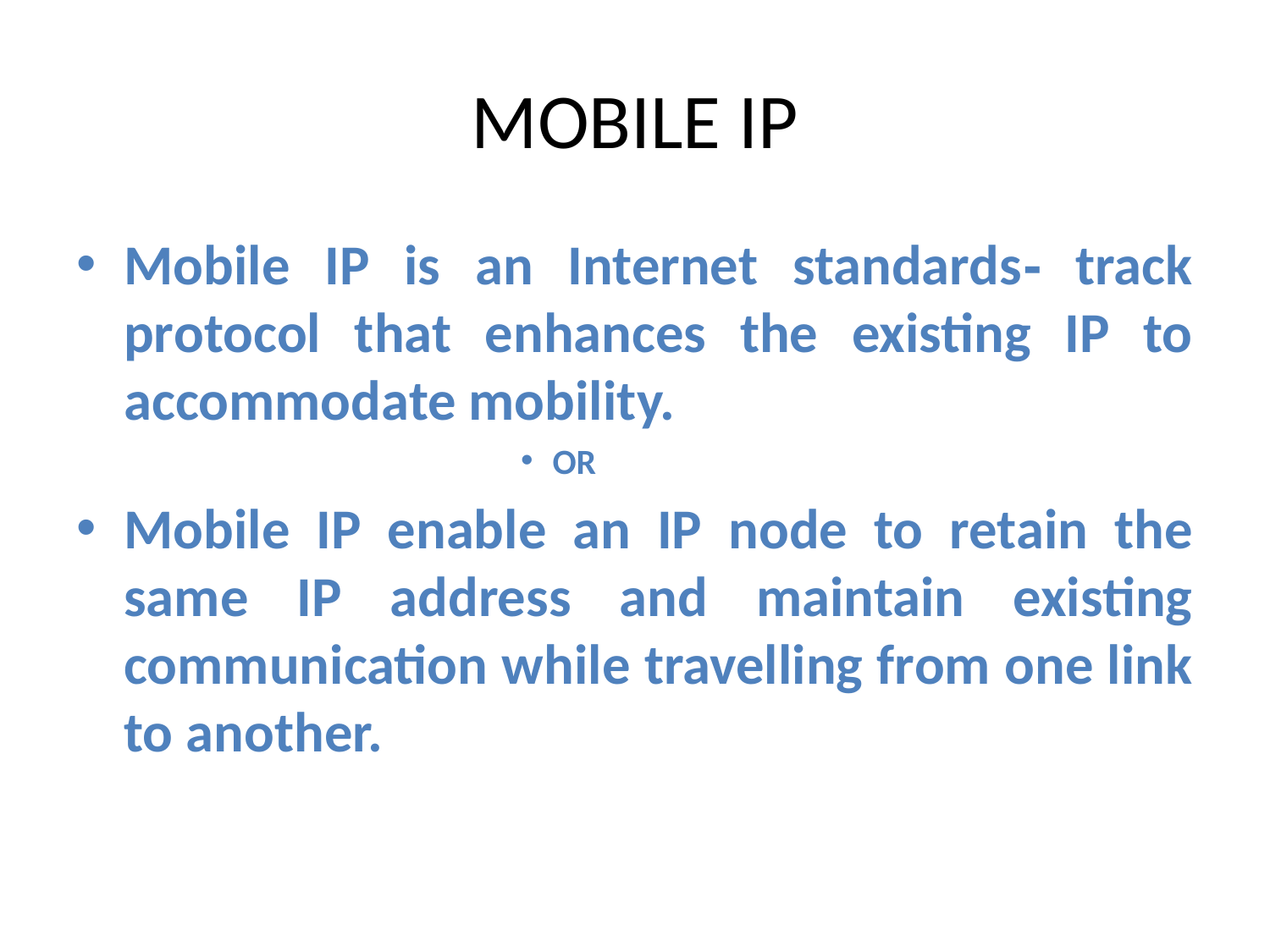

# MOBILE IP
Mobile IP is an Internet standards‐ track protocol that enhances the existing IP to accommodate mobility.
OR
Mobile IP enable an IP node to retain the same IP address and maintain existing communication while travelling from one link to another.